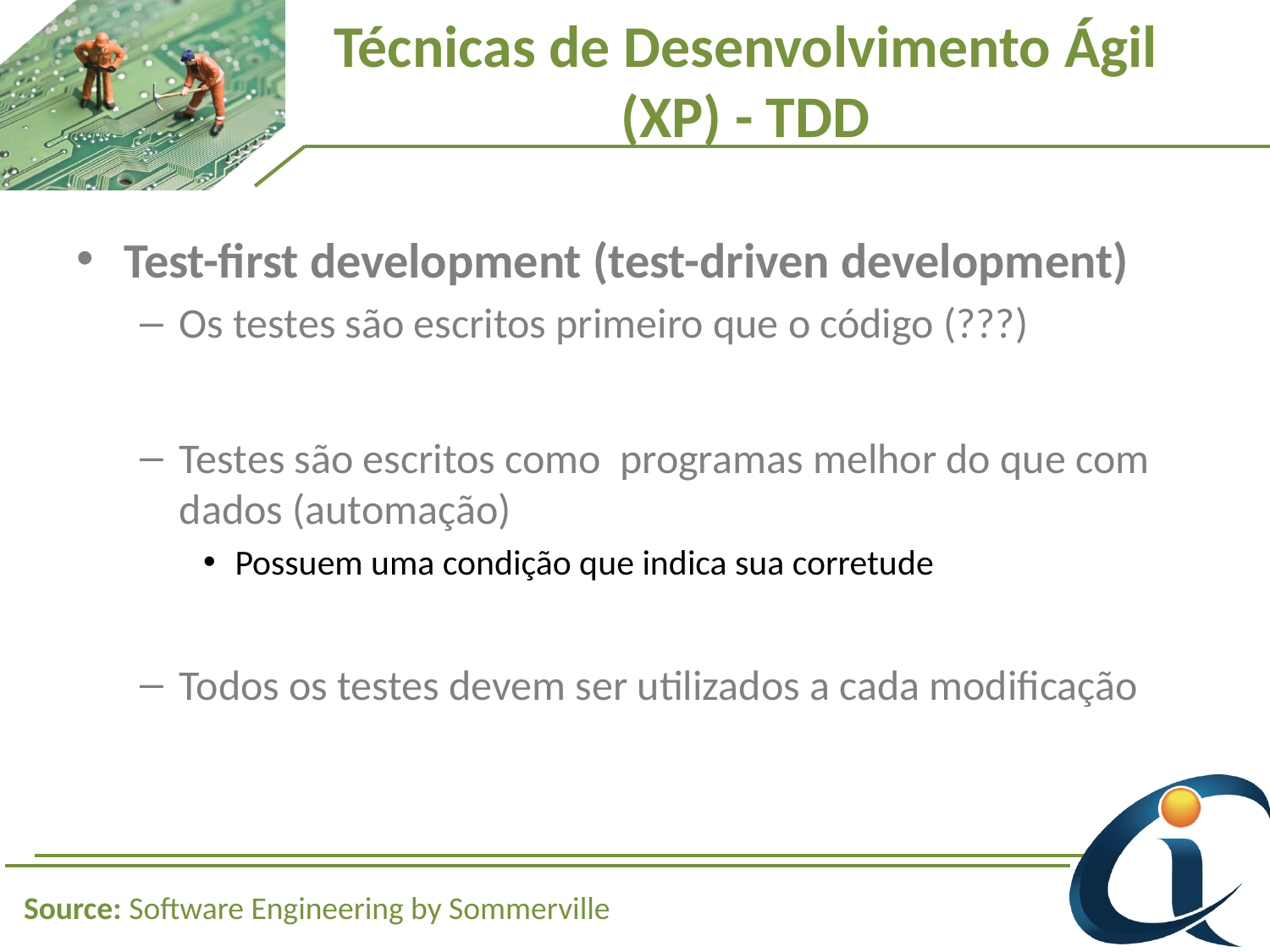

Técnicas de Desenvolvimento Ágil
(XP) - TDD
Test-first development (test-driven development)
Os testes são escritos primeiro que o código (???)

Testes são escritos como  programas melhor do que com dados (automação)
Possuem uma condição que indica sua corretude

Todos os testes devem ser utilizados a cada modificação